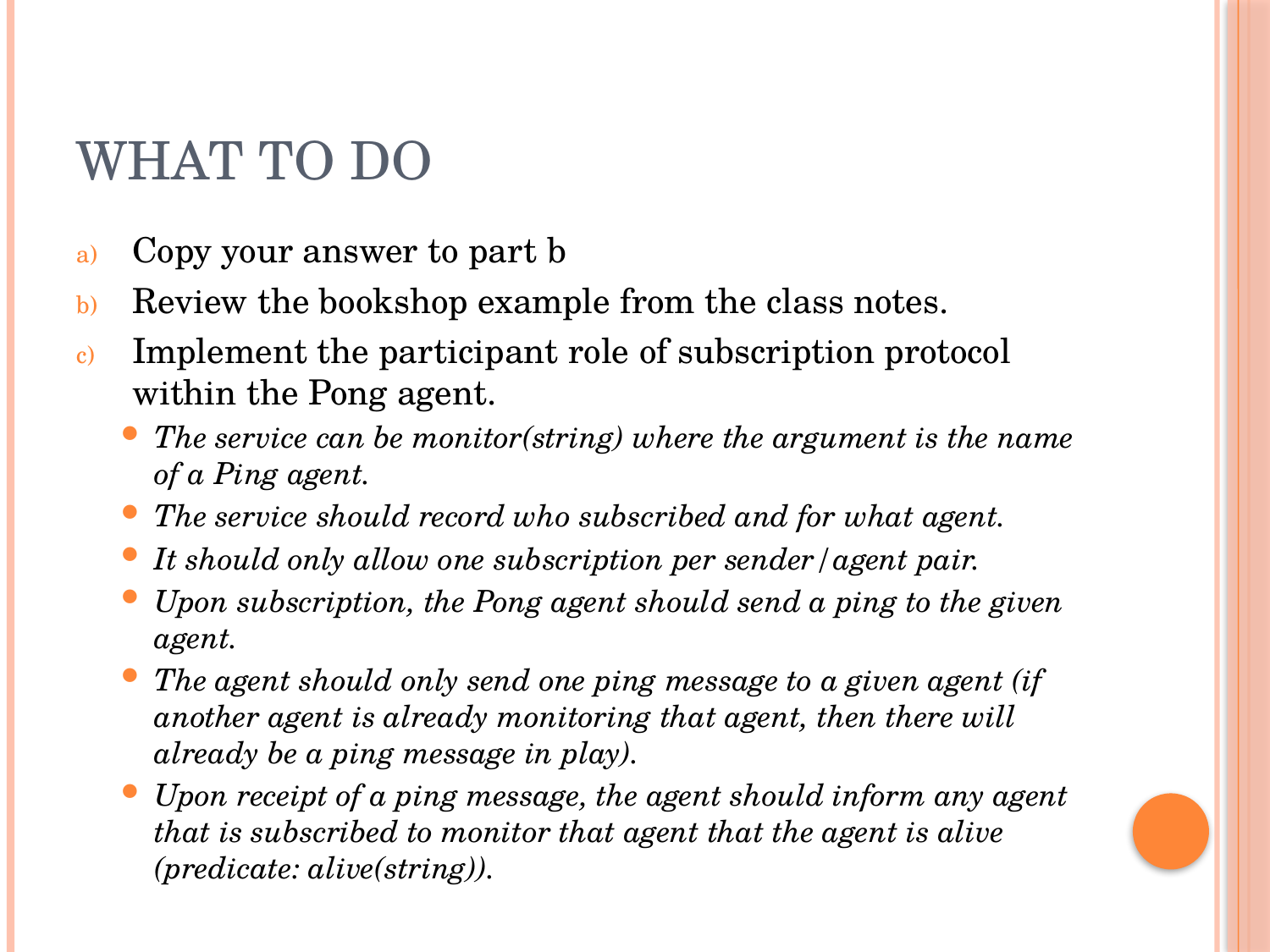

# What to do
Copy your answer to part b
Review the bookshop example from the class notes.
Implement the participant role of subscription protocol within the Pong agent.
The service can be monitor(string) where the argument is the name of a Ping agent.
The service should record who subscribed and for what agent.
It should only allow one subscription per sender/agent pair.
Upon subscription, the Pong agent should send a ping to the given agent.
The agent should only send one ping message to a given agent (if another agent is already monitoring that agent, then there will already be a ping message in play).
Upon receipt of a ping message, the agent should inform any agent that is subscribed to monitor that agent that the agent is alive (predicate: alive(string)).